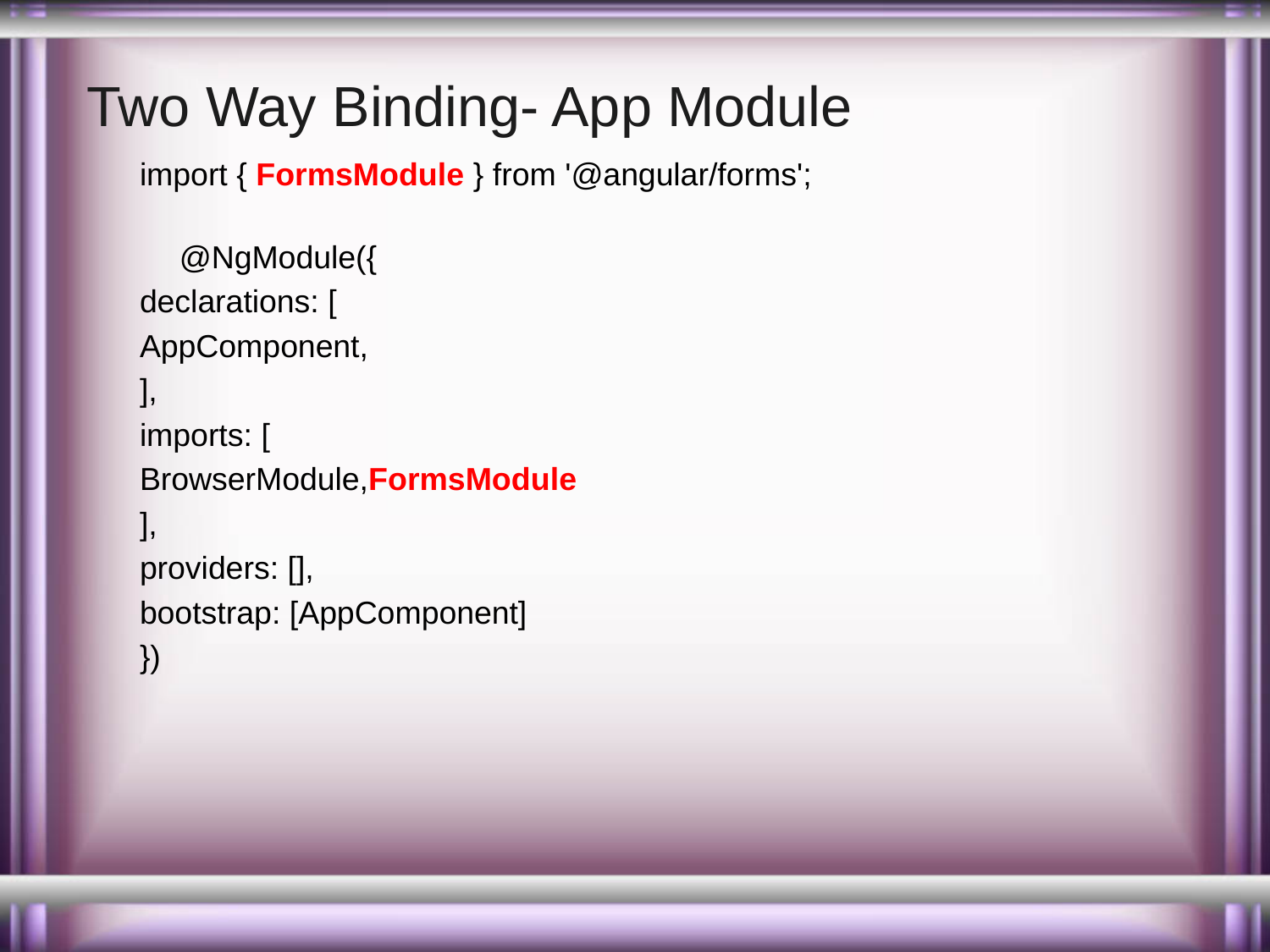

# Two Way Binding- App Module
import { FormsModule } from '@angular/forms';
@NgModule({
declarations: [
AppComponent,
],
imports: [
BrowserModule,FormsModule
],
providers: [],
bootstrap: [AppComponent]
})